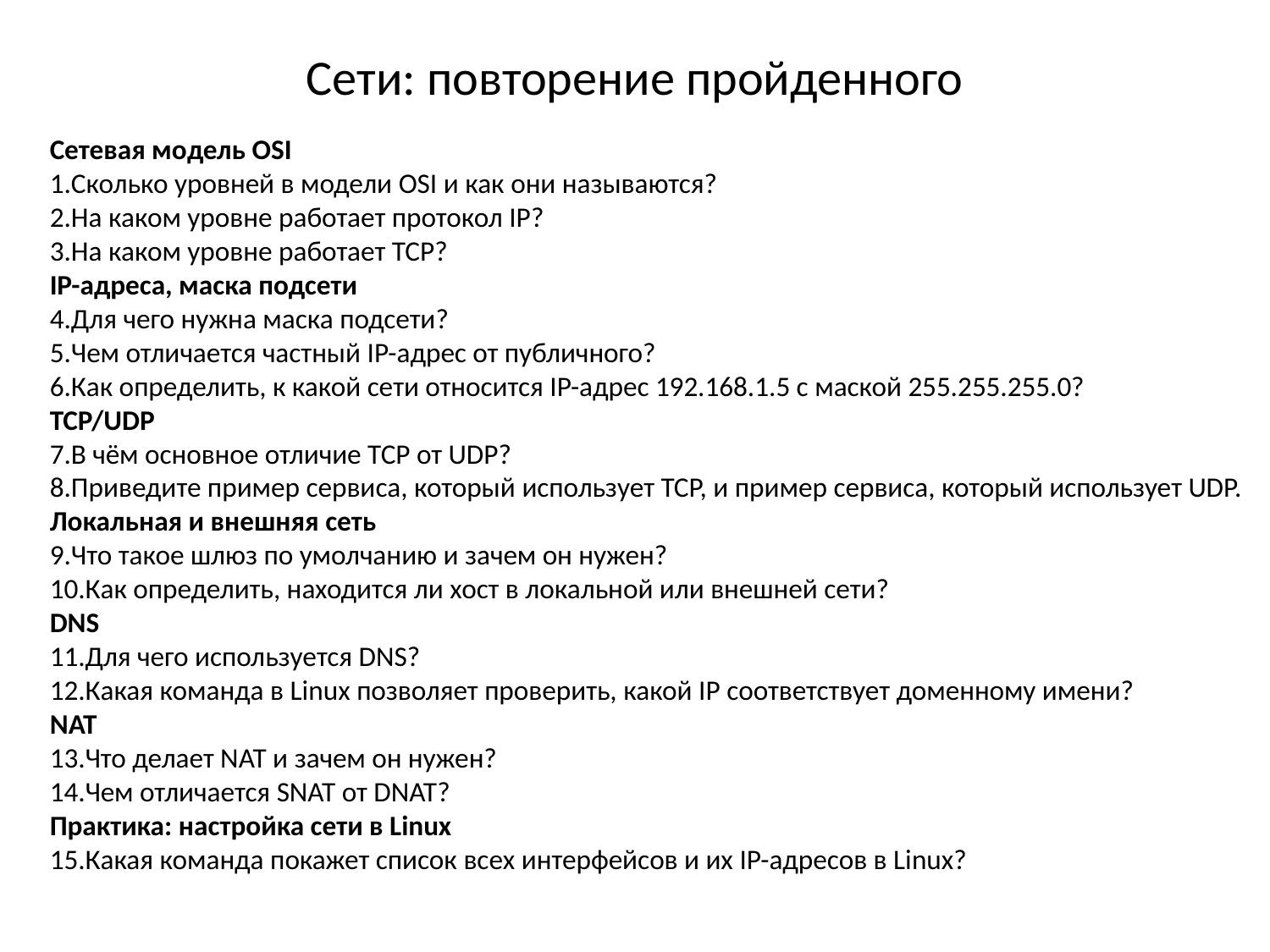

# Сети: повторение пройденного
Сетевая модель OSI
Сколько уровней в модели OSI и как они называются?
На каком уровне работает протокол IP?
На каком уровне работает TCP?
IP-адреса, маска подсети
Для чего нужна маска подсети?
Чем отличается частный IP-адрес от публичного?
Как определить, к какой сети относится IP-адрес 192.168.1.5 с маской 255.255.255.0?
TCP/UDP
В чём основное отличие TCP от UDP?
Приведите пример сервиса, который использует TCP, и пример сервиса, который использует UDP.
Локальная и внешняя сеть
Что такое шлюз по умолчанию и зачем он нужен?
Как определить, находится ли хост в локальной или внешней сети?
DNS
Для чего используется DNS?
Какая команда в Linux позволяет проверить, какой IP соответствует доменному имени?
NAT
Что делает NAT и зачем он нужен?
Чем отличается SNAT от DNAT?
Практика: настройка сети в Linux
Какая команда покажет список всех интерфейсов и их IP-адресов в Linux?